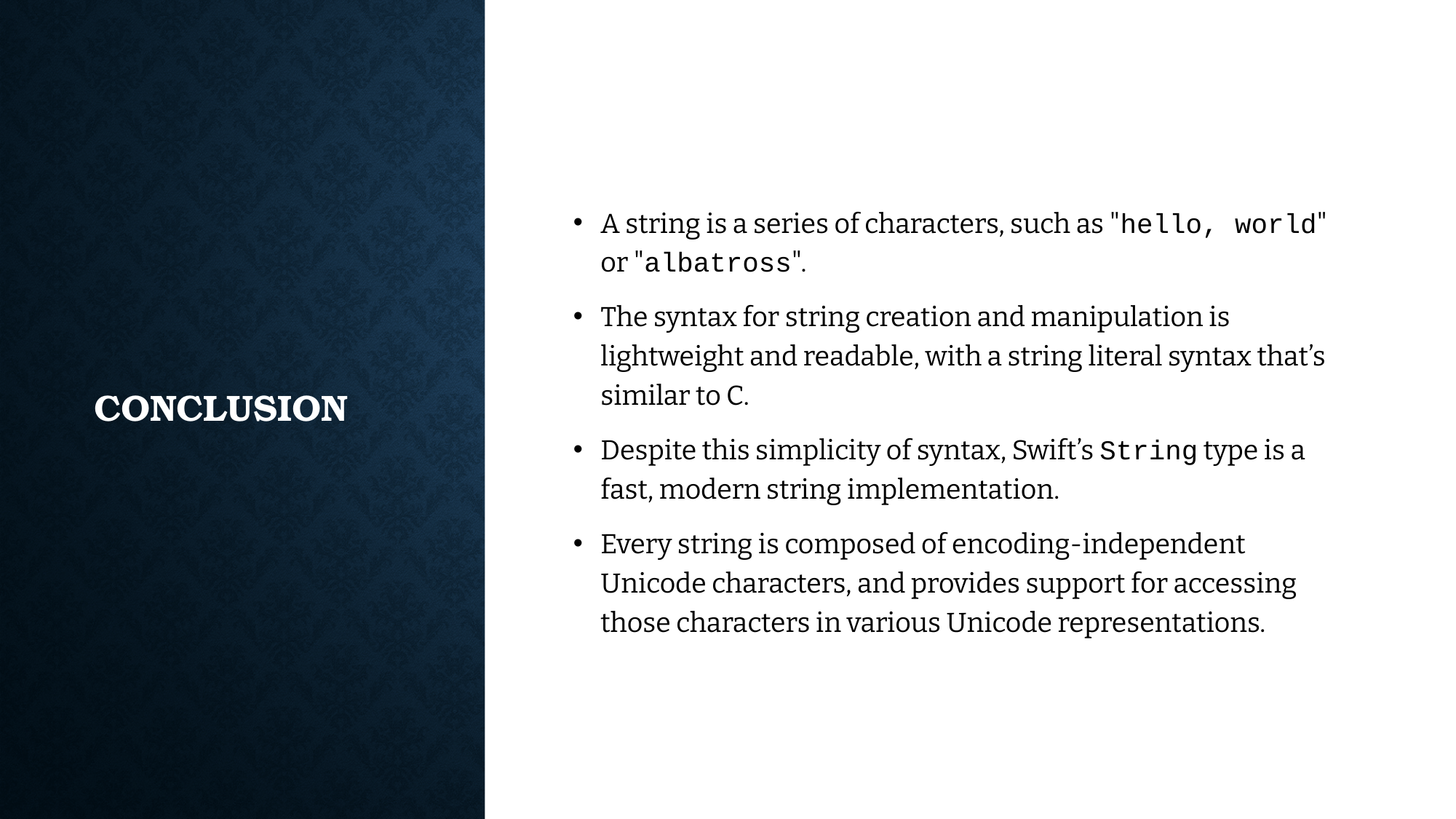

# Conclusion
A string is a series of characters, such as "hello, world" or "albatross".
The syntax for string creation and manipulation is lightweight and readable, with a string literal syntax that’s similar to C.
Despite this simplicity of syntax, Swift’s String type is a fast, modern string implementation.
Every string is composed of encoding-independent Unicode characters, and provides support for accessing those characters in various Unicode representations.
27